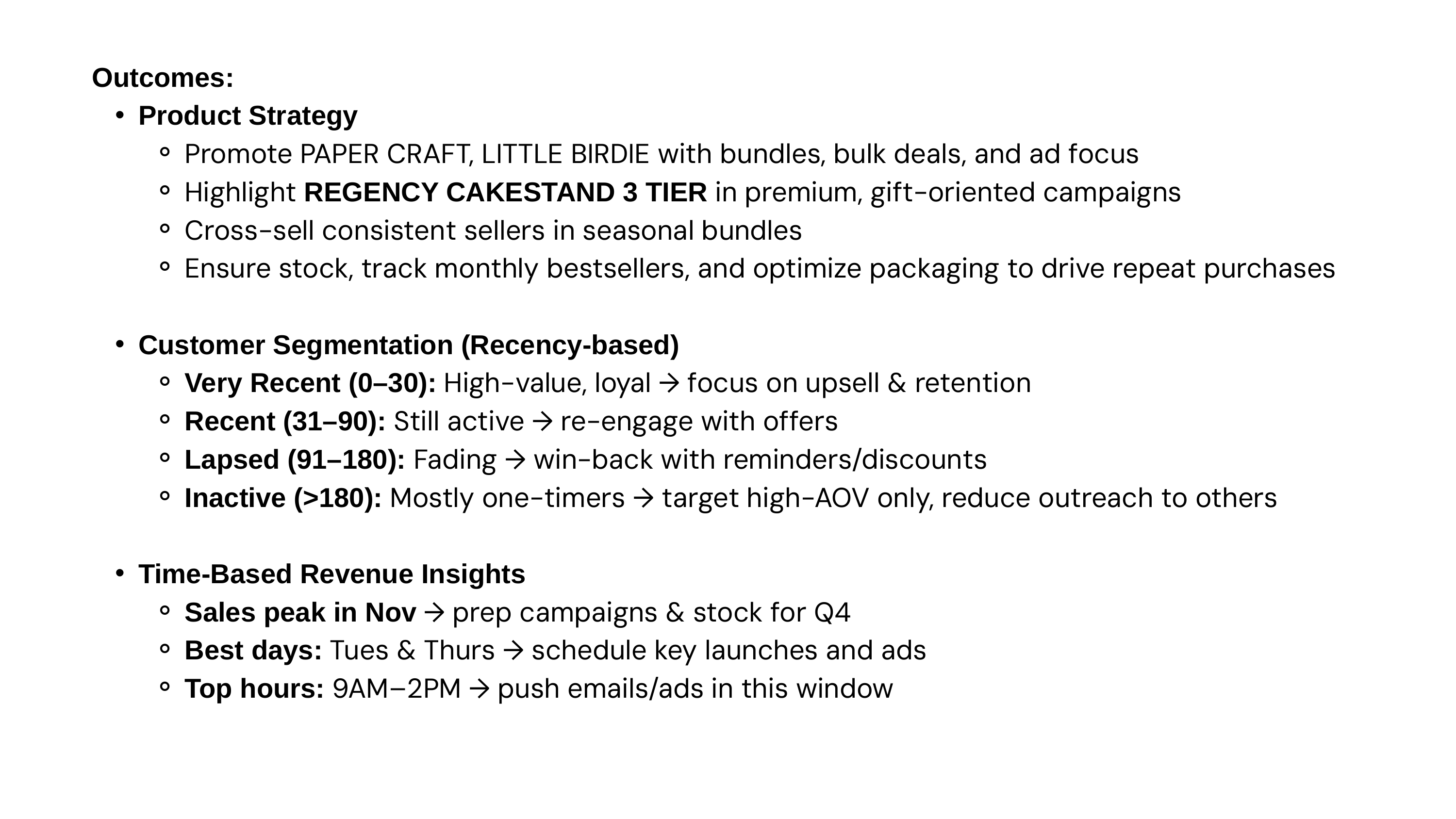

Outcomes:
Product Strategy
Promote PAPER CRAFT, LITTLE BIRDIE with bundles, bulk deals, and ad focus
Highlight REGENCY CAKESTAND 3 TIER in premium, gift-oriented campaigns
Cross-sell consistent sellers in seasonal bundles
Ensure stock, track monthly bestsellers, and optimize packaging to drive repeat purchases

Customer Segmentation (Recency-based)
Very Recent (0–30): High-value, loyal → focus on upsell & retention
Recent (31–90): Still active → re-engage with offers
Lapsed (91–180): Fading → win-back with reminders/discounts
Inactive (>180): Mostly one-timers → target high-AOV only, reduce outreach to others

Time-Based Revenue Insights
Sales peak in Nov → prep campaigns & stock for Q4
Best days: Tues & Thurs → schedule key launches and ads
Top hours: 9AM–2PM → push emails/ads in this window